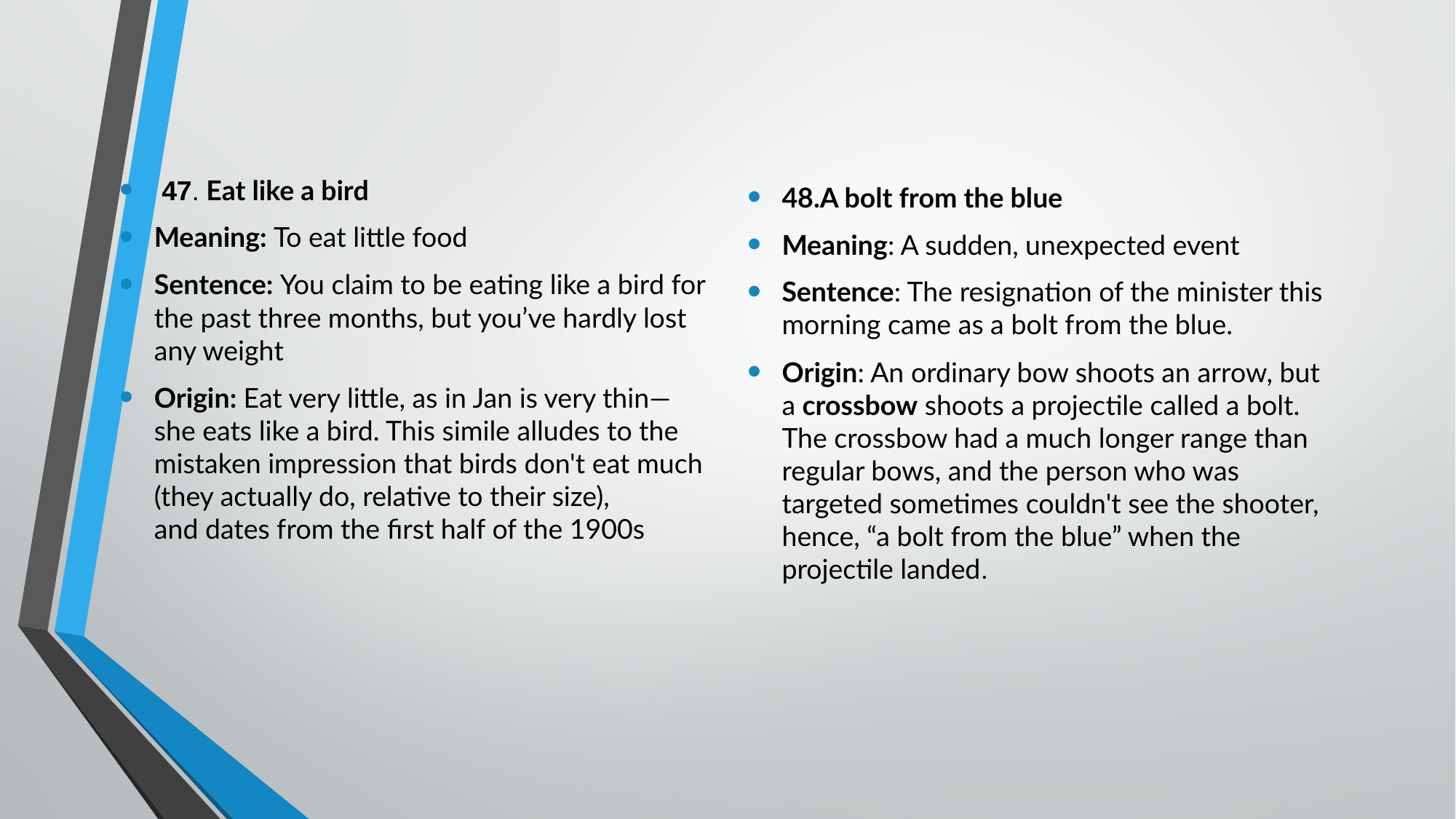

48.A bolt from the blue
Meaning: A sudden, unexpected event
Sentence: The resignation of the minister this morning came as a bolt from the blue.
Origin: An ordinary bow shoots an arrow, but a crossbow shoots a projectile called a bolt. The crossbow had a much longer range than regular bows, and the person who was targeted sometimes couldn't see the shooter, hence, “a bolt from the blue” when the projectile landed.
 47. Eat like a bird
Meaning: To eat little food
Sentence: You claim to be eating like a bird for the past three months, but you’ve hardly lost any weight
Origin: Eat very little, as in Jan is very thin—she eats like a bird. This simile alludes to the mistaken impression that birds don't eat much (they actually do, relative to their size), and dates from the first half of the 1900s

#